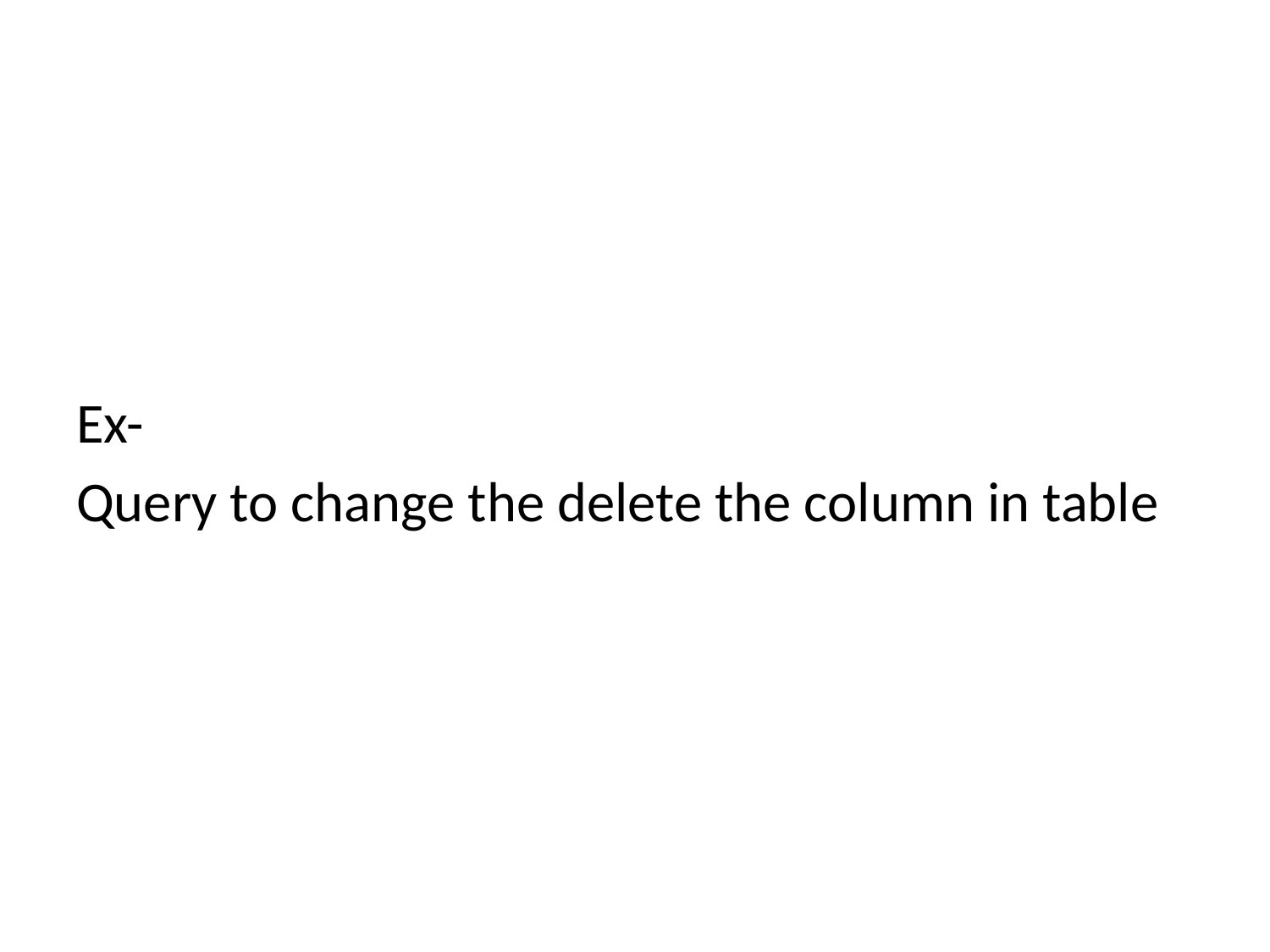

#

Ex-
Query to change the delete the column in table